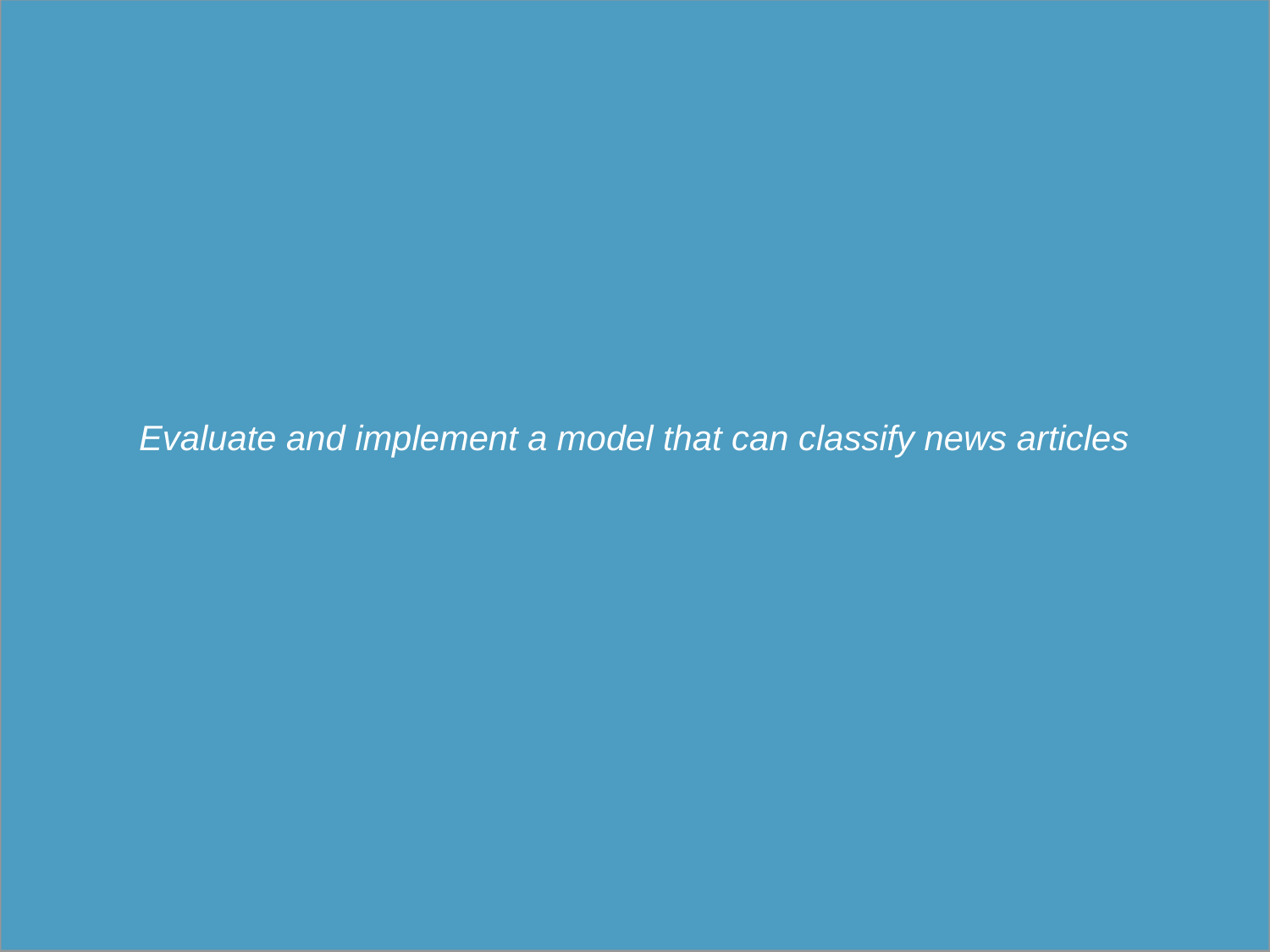

# Evaluate and implement a model that can classify news articles